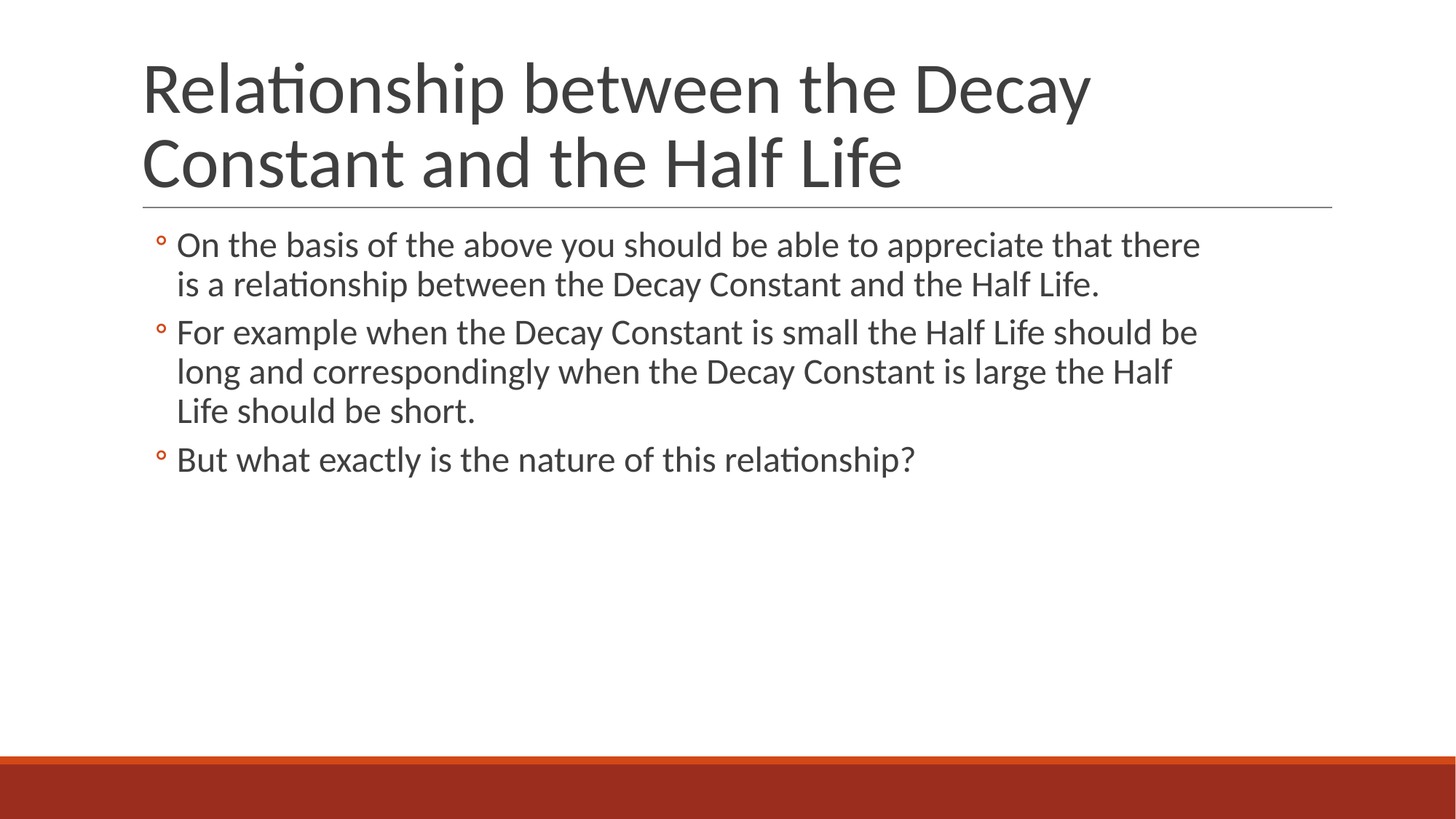

# Relationship between the Decay Constant and the Half Life
On the basis of the above you should be able to appreciate that there is a relationship between the Decay Constant and the Half Life.
For example when the Decay Constant is small the Half Life should be long and correspondingly when the Decay Constant is large the Half Life should be short.
But what exactly is the nature of this relationship?